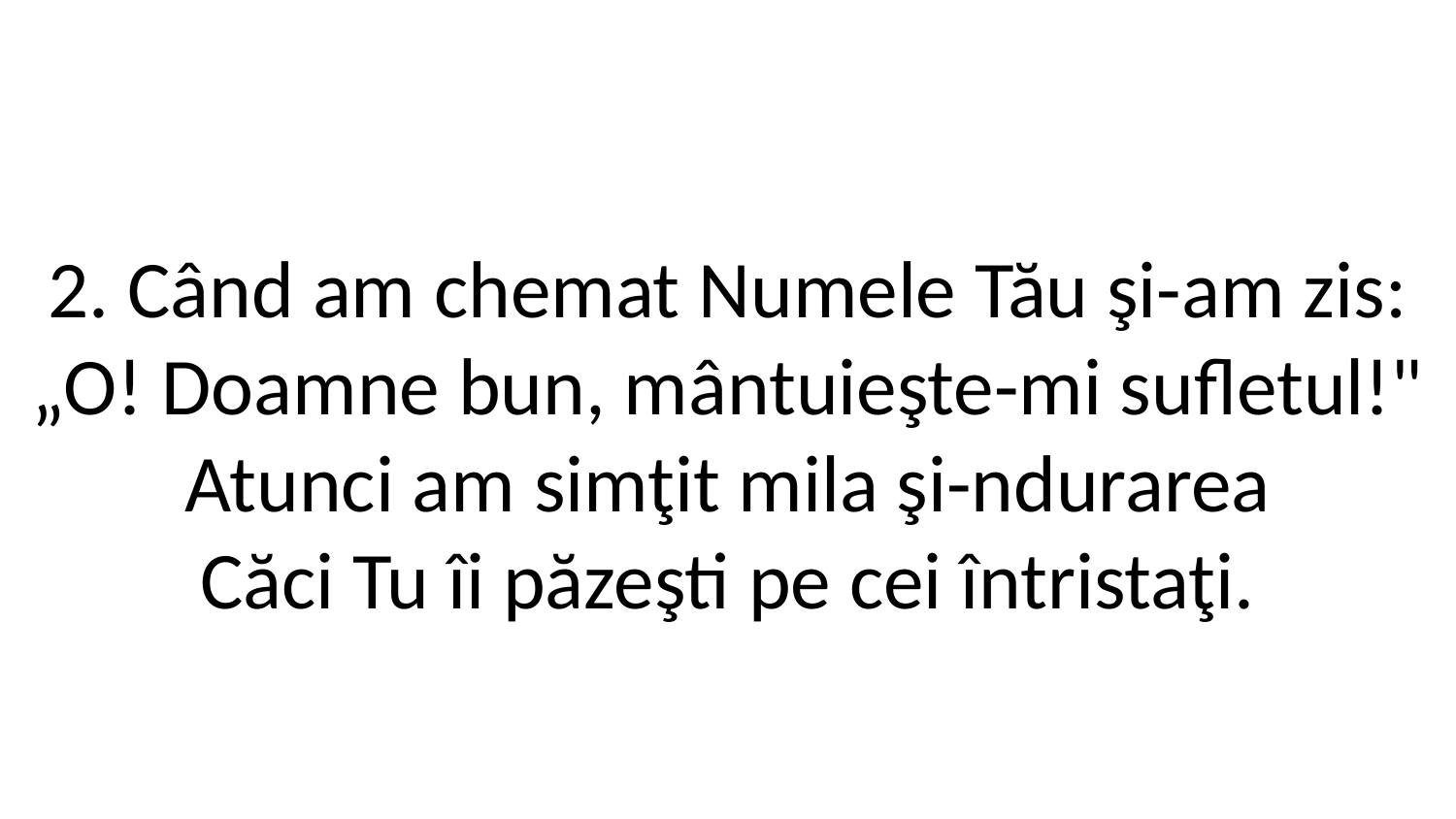

2. Când am chemat Numele Tău şi-am zis:
„O! Doamne bun, mântuieşte-mi sufletul!"
Atunci am simţit mila şi-ndurarea
Căci Tu îi păzeşti pe cei întristaţi.